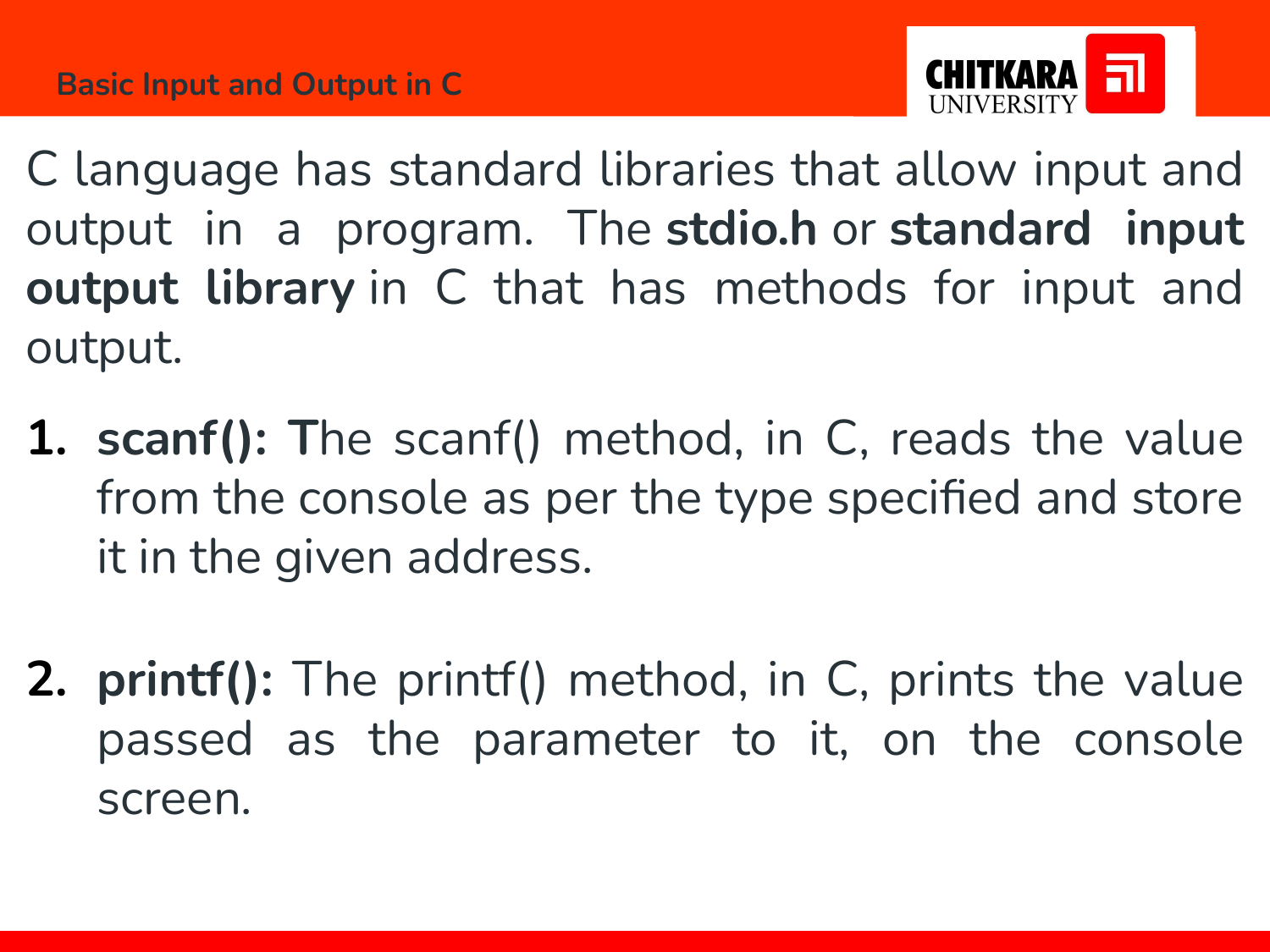

# Basic Input and Output in C
C language has standard libraries that allow input and output in a program. The stdio.h or standard input output library in C that has methods for input and output.
scanf(): The scanf() method, in C, reads the value from the console as per the type specified and store it in the given address.
printf(): The printf() method, in C, prints the value passed as the parameter to it, on the console screen.